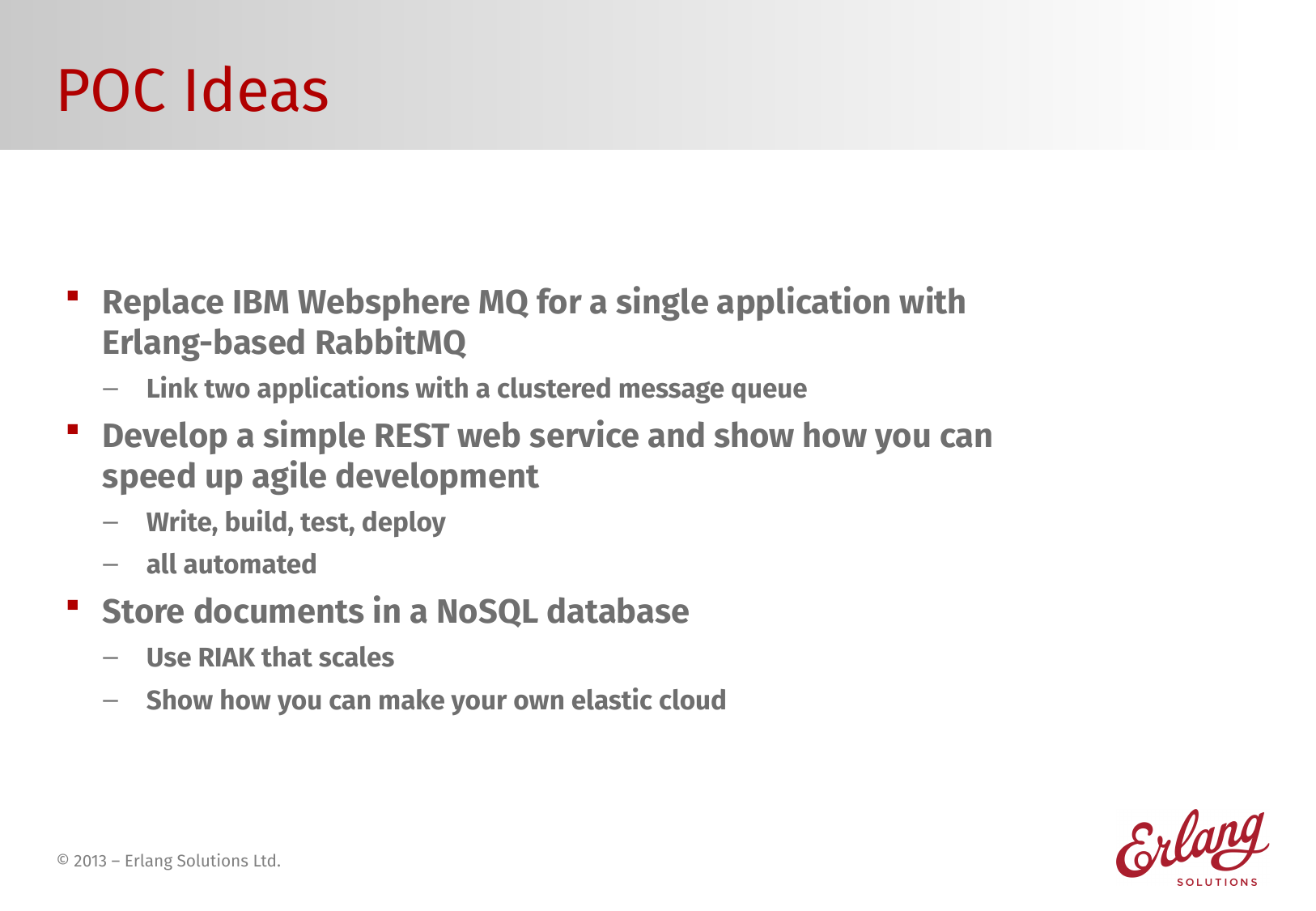

# POC Ideas
Replace IBM Websphere MQ for a single application with Erlang-based RabbitMQ
Link two applications with a clustered message queue
Develop a simple REST web service and show how you can speed up agile development
Write, build, test, deploy
all automated
Store documents in a NoSQL database
Use RIAK that scales
Show how you can make your own elastic cloud